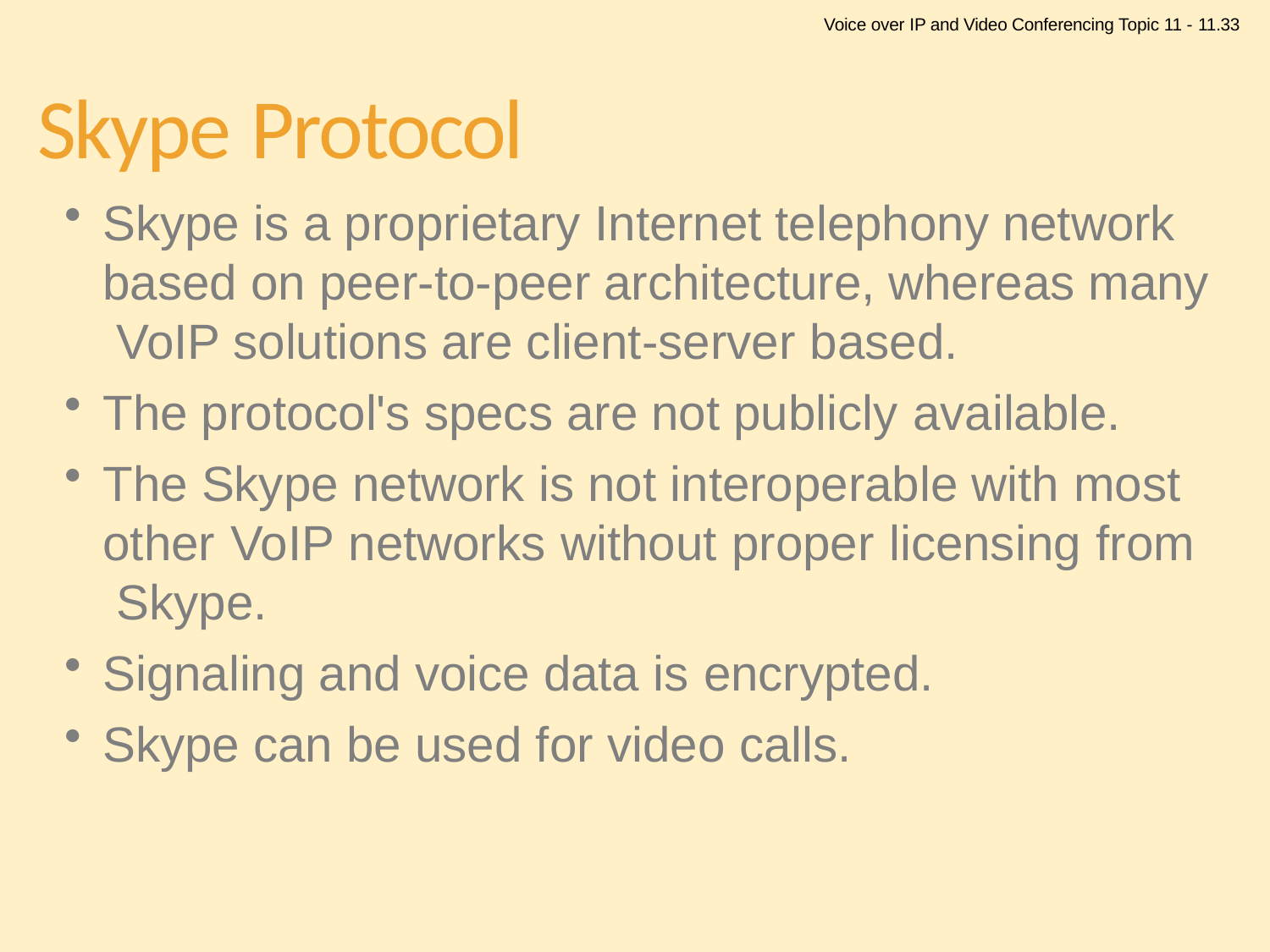

Voice over IP and Video Conferencing Topic 11 - 11.33
# Skype Protocol
Skype is a proprietary Internet telephony network  based on peer-to-peer architecture, whereas many  VoIP solutions are client-server based.
The protocol's specs are not publicly available.
The Skype network is not interoperable with most  other VoIP networks without proper licensing from  Skype.
Signaling and voice data is encrypted.
Skype can be used for video calls.